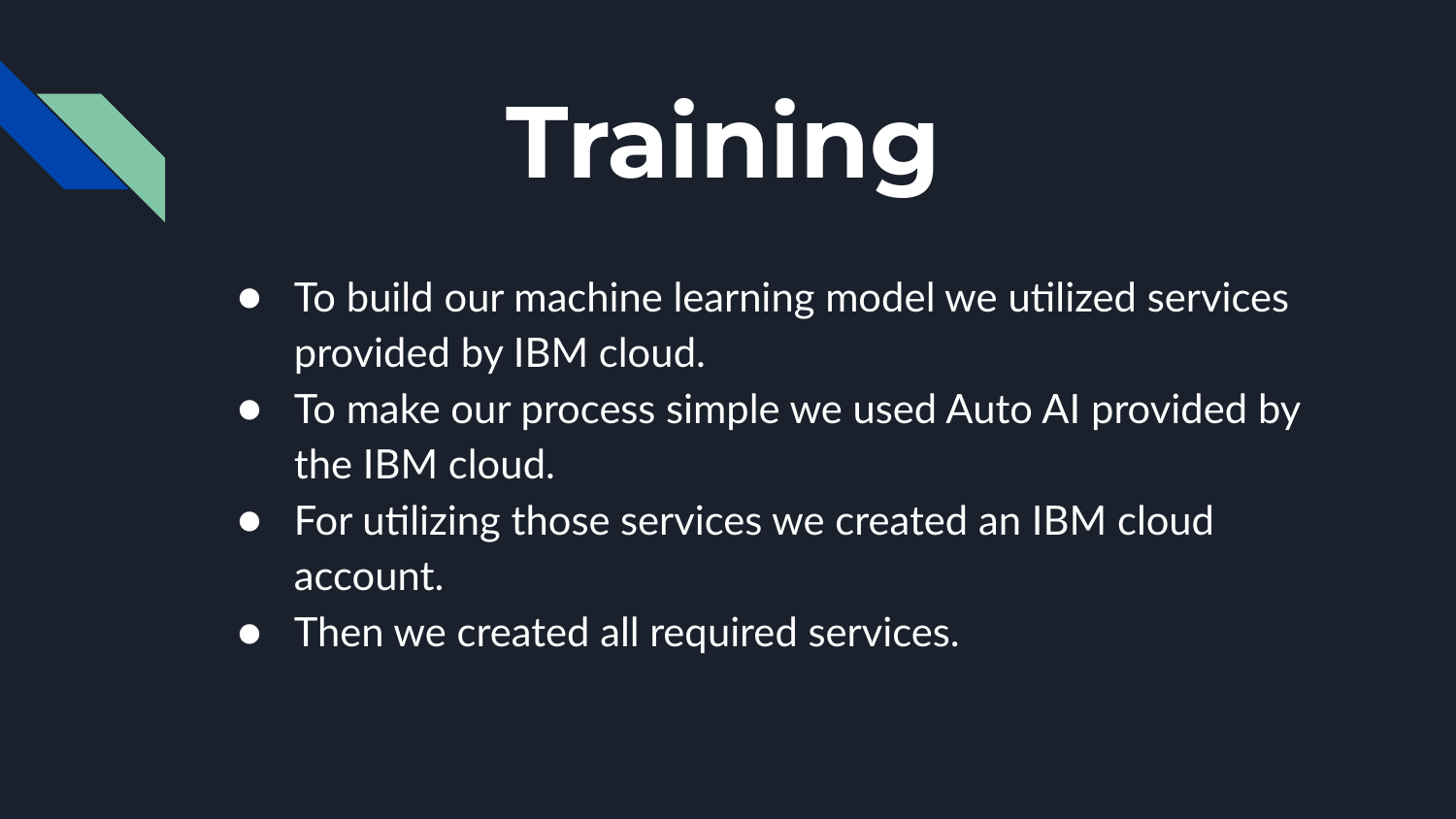

# Training

To build our machine learning model we utilized services provided by IBM cloud.
To make our process simple we used Auto AI provided by the IBM cloud.
For utilizing those services we created an IBM cloud account.
Then we created all required services.